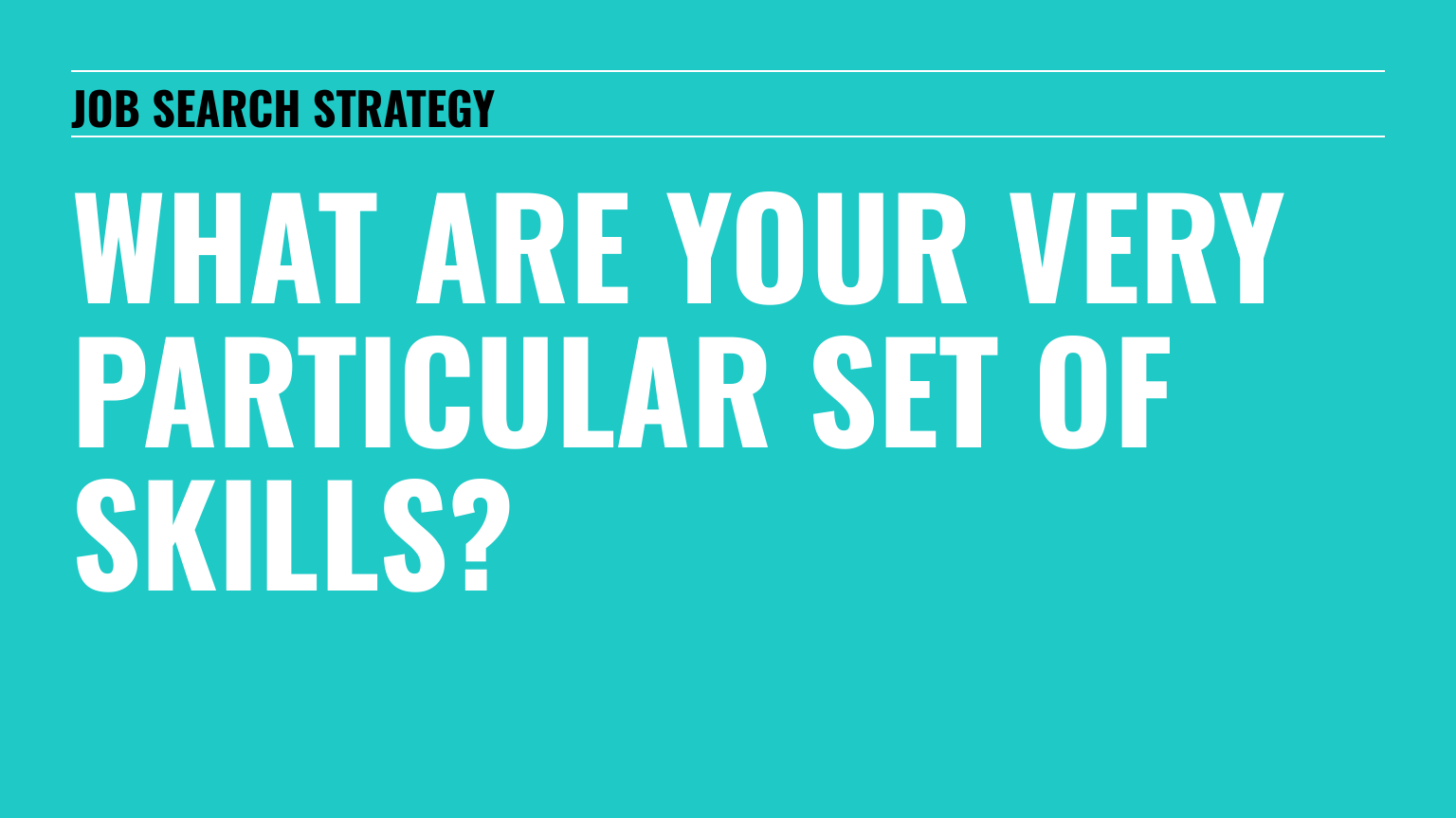

JOB SEARCH STRATEGY

WHAT ARE YOUR VERY PARTICULAR SET OF SKILLS?